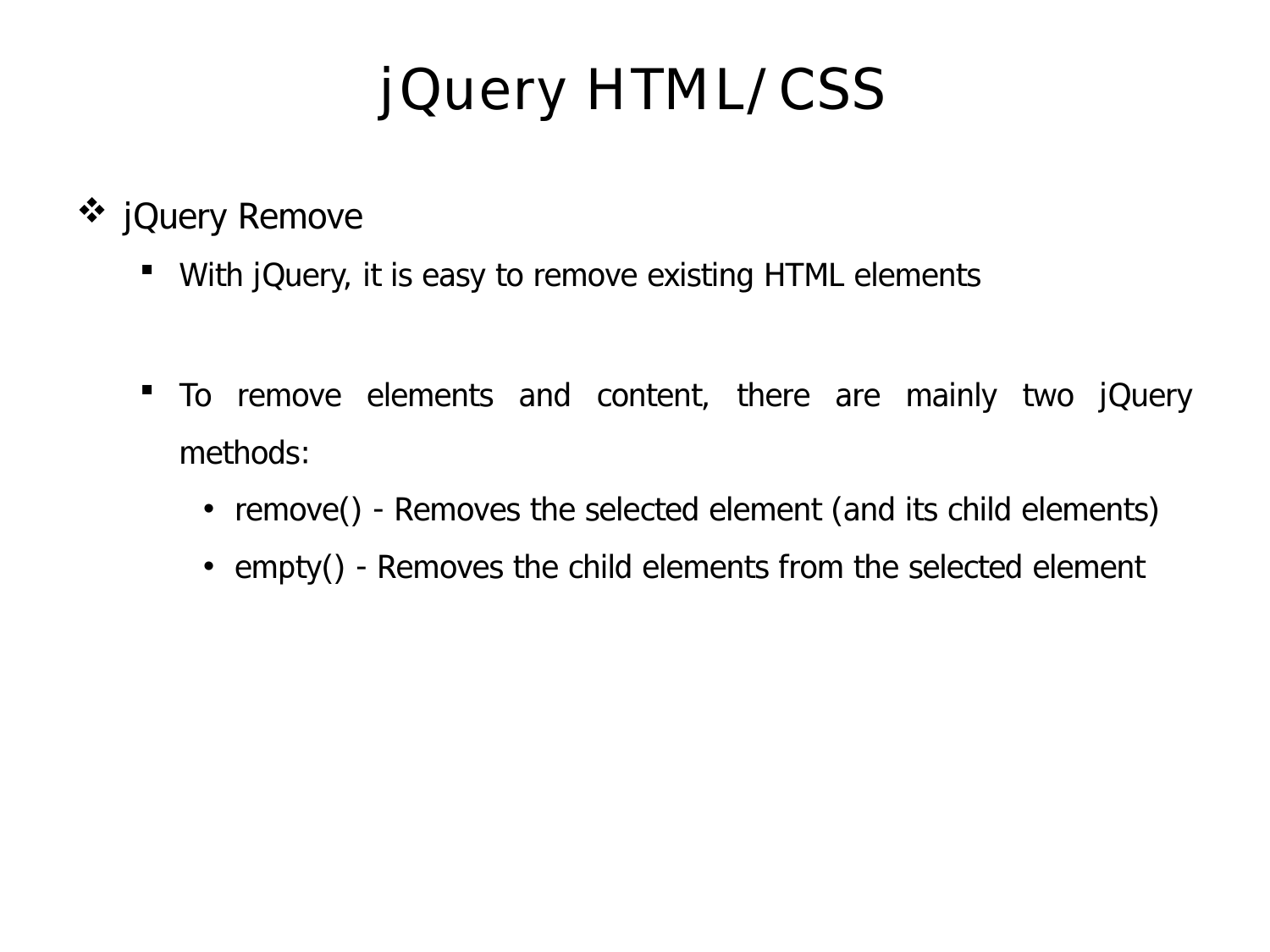

# jQuery HTML/CSS
jQuery Remove
With jQuery, it is easy to remove existing HTML elements

To remove elements and content, there are mainly two jQuery methods:
remove() - Removes the selected element (and its child elements)
empty() - Removes the child elements from the selected element